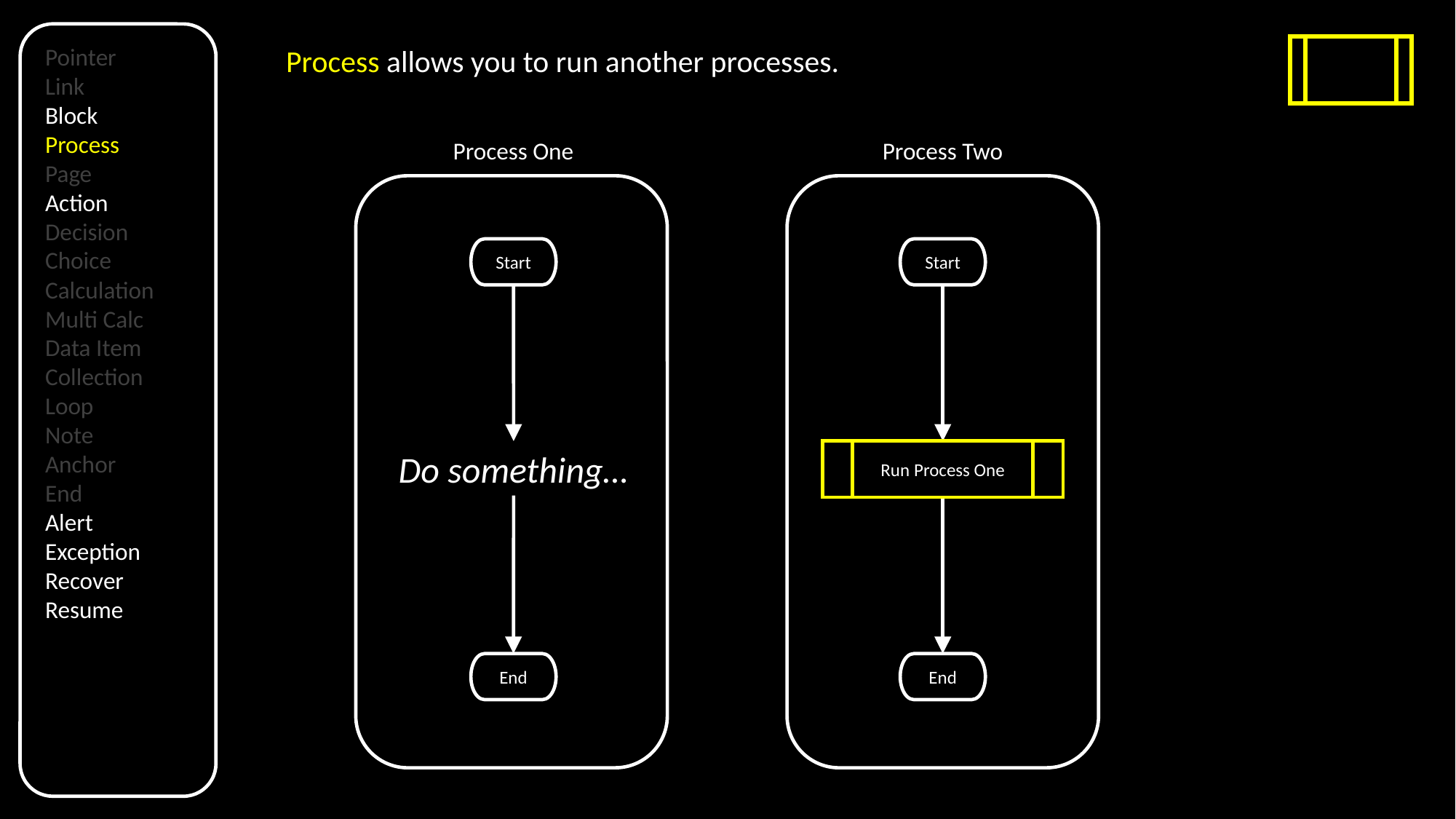

Pointer
Link
Block
Process
Page
Action
Decision
Choice
Calculation
Multi Calc
Data Item
Collection
Loop
Note
Anchor
End
Alert
Exception
Recover
Resume
Process allows you to run another processes.

Process One
Process Two

Start
Start
Do something…
Run Process One
End
End